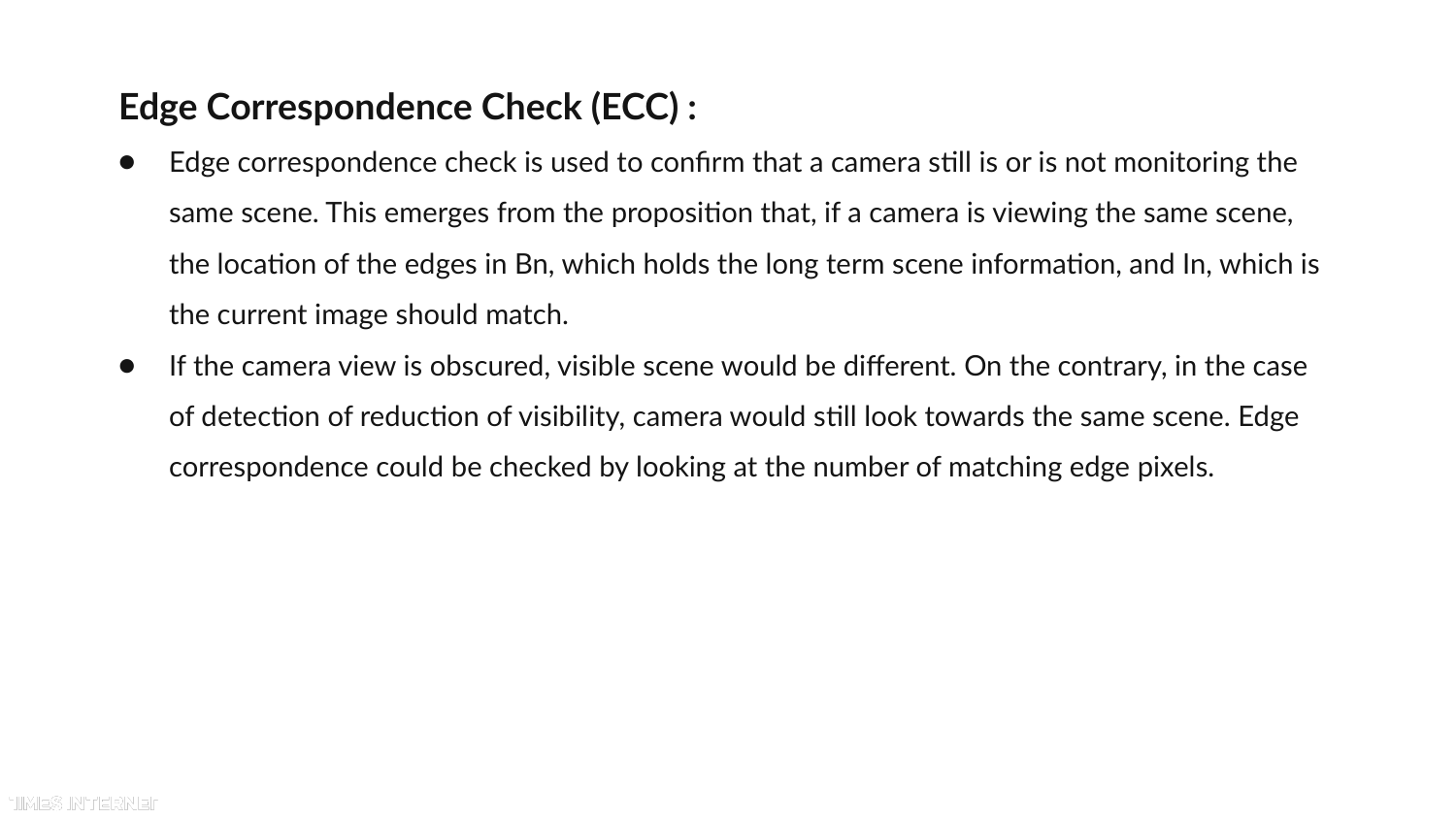

Edge Correspondence Check (ECC) :
Edge correspondence check is used to confirm that a camera still is or is not monitoring the same scene. This emerges from the proposition that, if a camera is viewing the same scene, the location of the edges in Bn, which holds the long term scene information, and In, which is the current image should match.
If the camera view is obscured, visible scene would be different. On the contrary, in the case of detection of reduction of visibility, camera would still look towards the same scene. Edge correspondence could be checked by looking at the number of matching edge pixels.